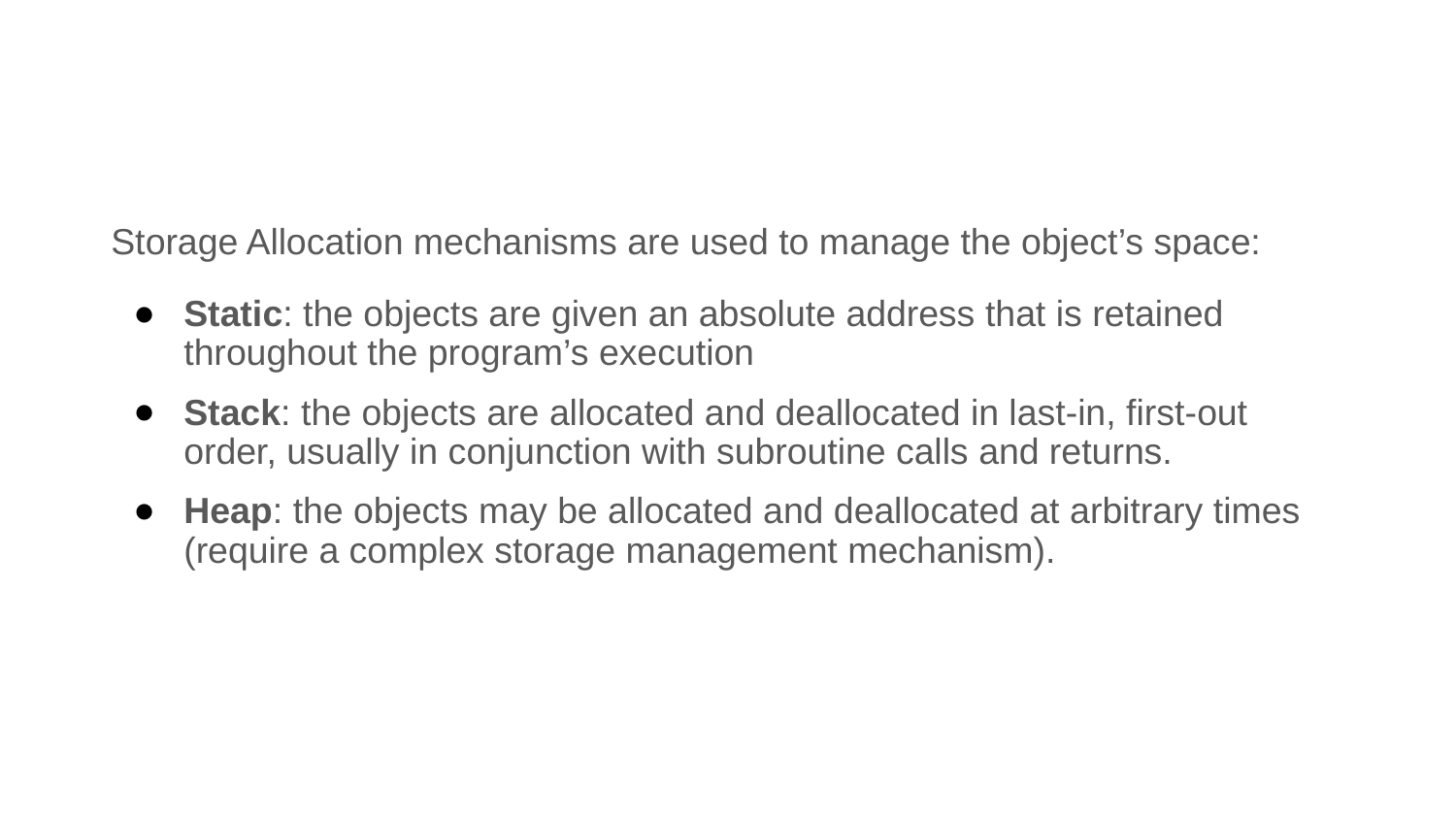

#
Storage Allocation mechanisms are used to manage the object’s space:
Static: the objects are given an absolute address that is retained throughout the program’s execution
Stack: the objects are allocated and deallocated in last-in, first-out order, usually in conjunction with subroutine calls and returns.
Heap: the objects may be allocated and deallocated at arbitrary times (require a complex storage management mechanism).